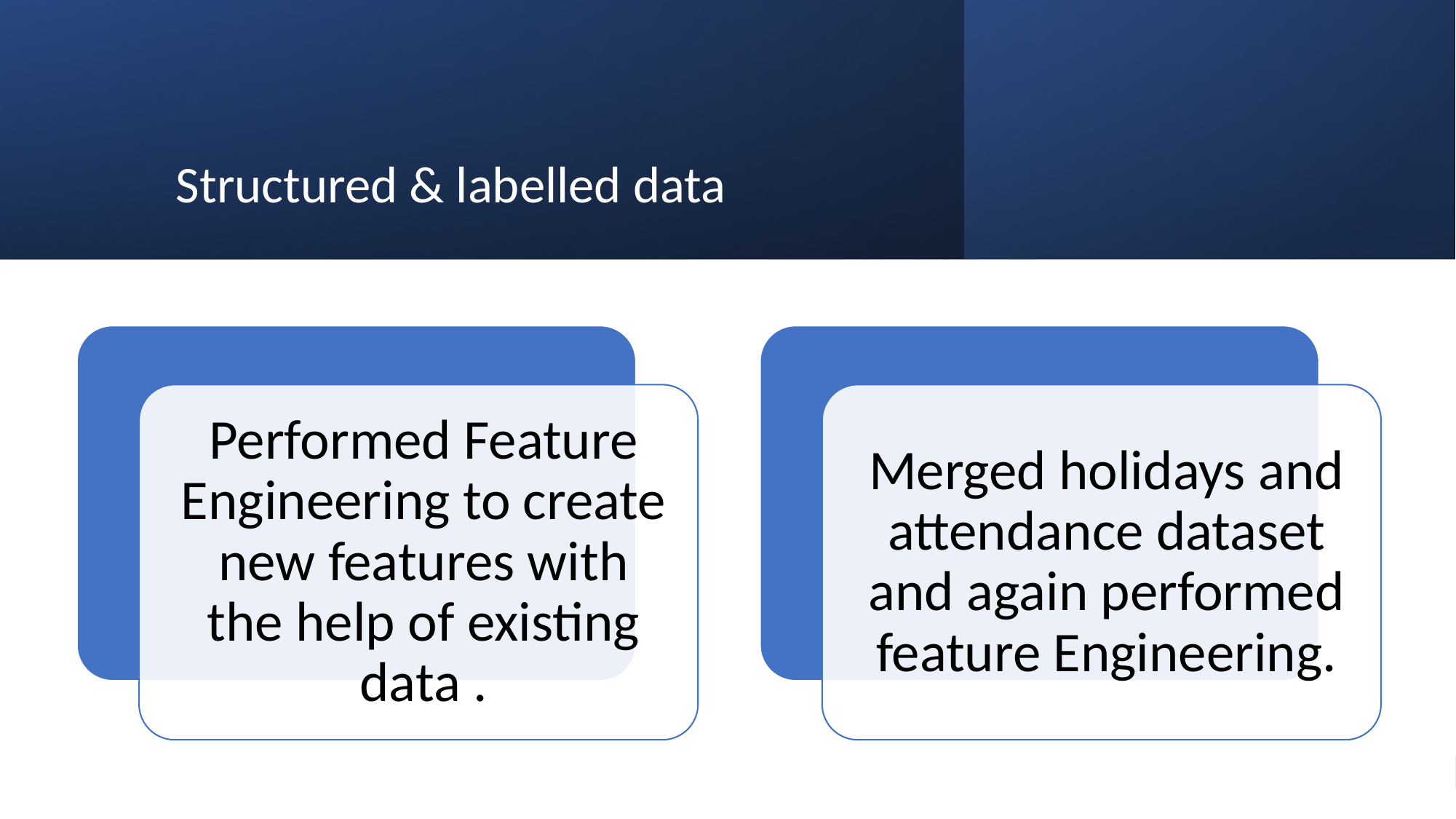

# Structured & labelled data

Performed Feature Engineering to create new features with the help of existing data .
Merged holidays and attendance dataset and again performed feature Engineering.